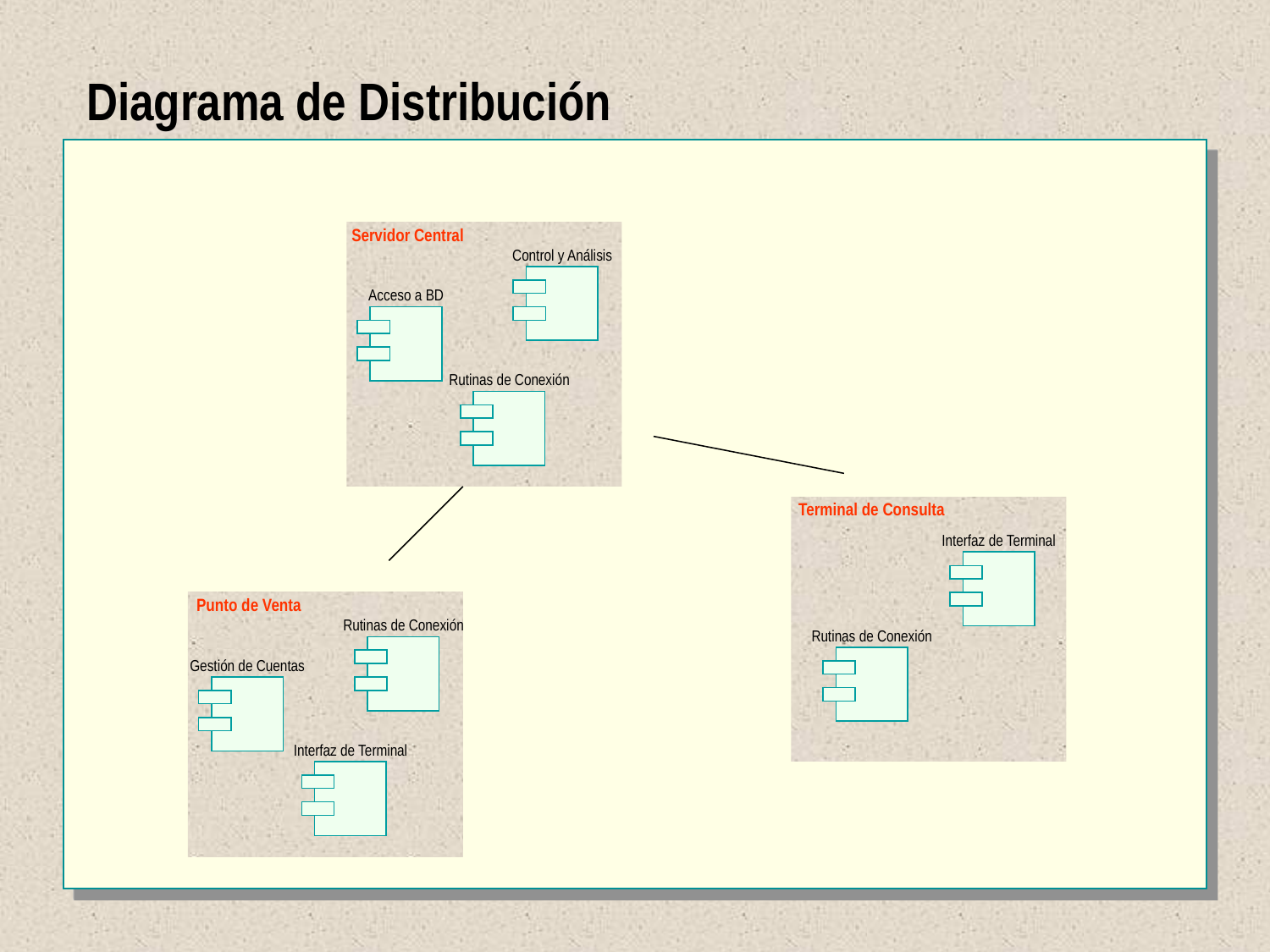

Diagrama de Distribución

Servidor Central
Control y Análisis

Acceso a BD

Rutinas de Conexión

Terminal de Consulta
Interfaz de Terminal

Rutinas de Conexión

Punto de Venta
Rutinas de Conexión

Gestión de Cuentas

Interfaz de Terminal